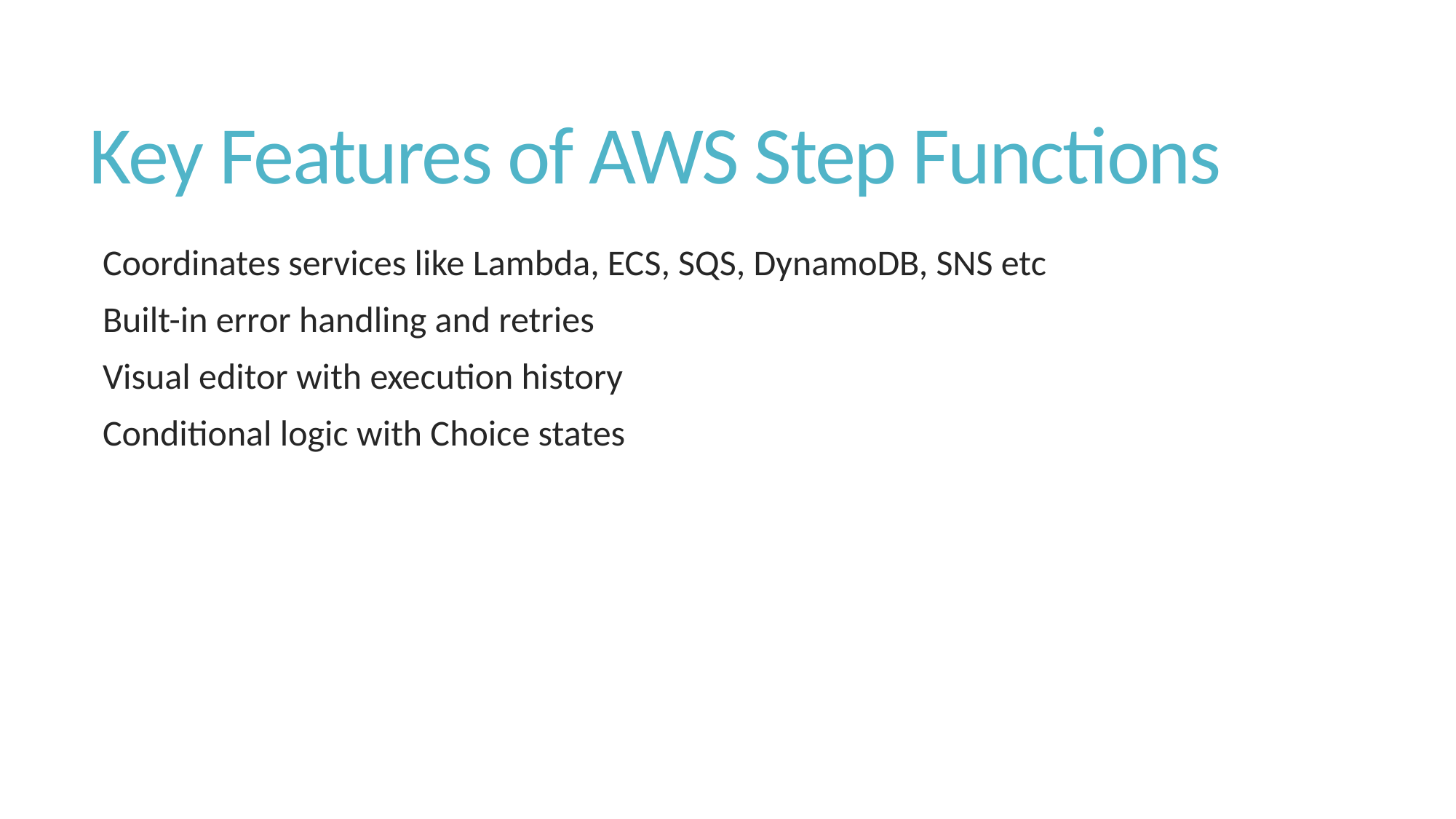

# Key Features of AWS Step Functions
Coordinates services like Lambda, ECS, SQS, DynamoDB, SNS etc
Built-in error handling and retries
Visual editor with execution history
Conditional logic with Choice states